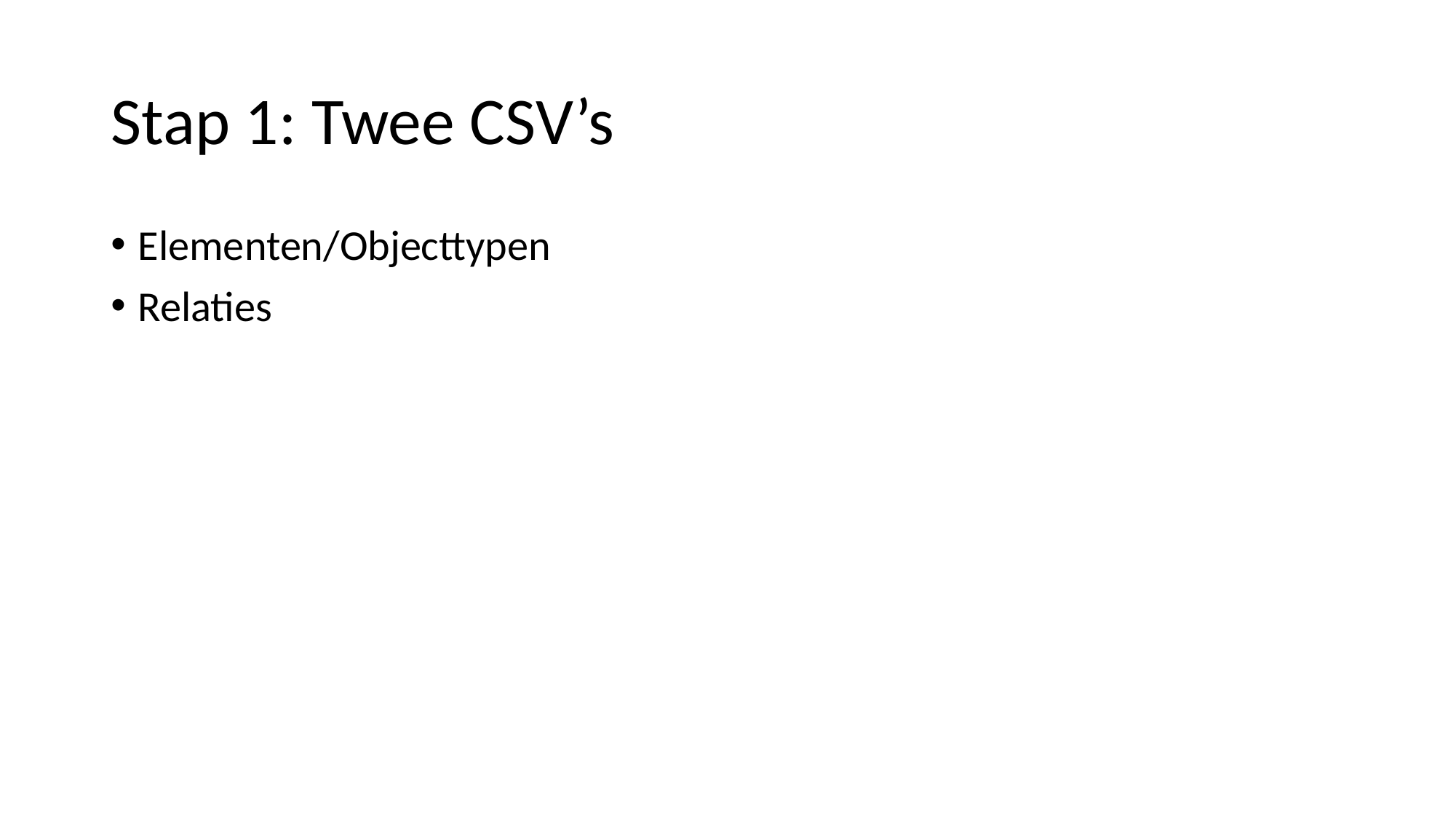

# Stap 1: Twee CSV’s
Elementen/Objecttypen
Relaties